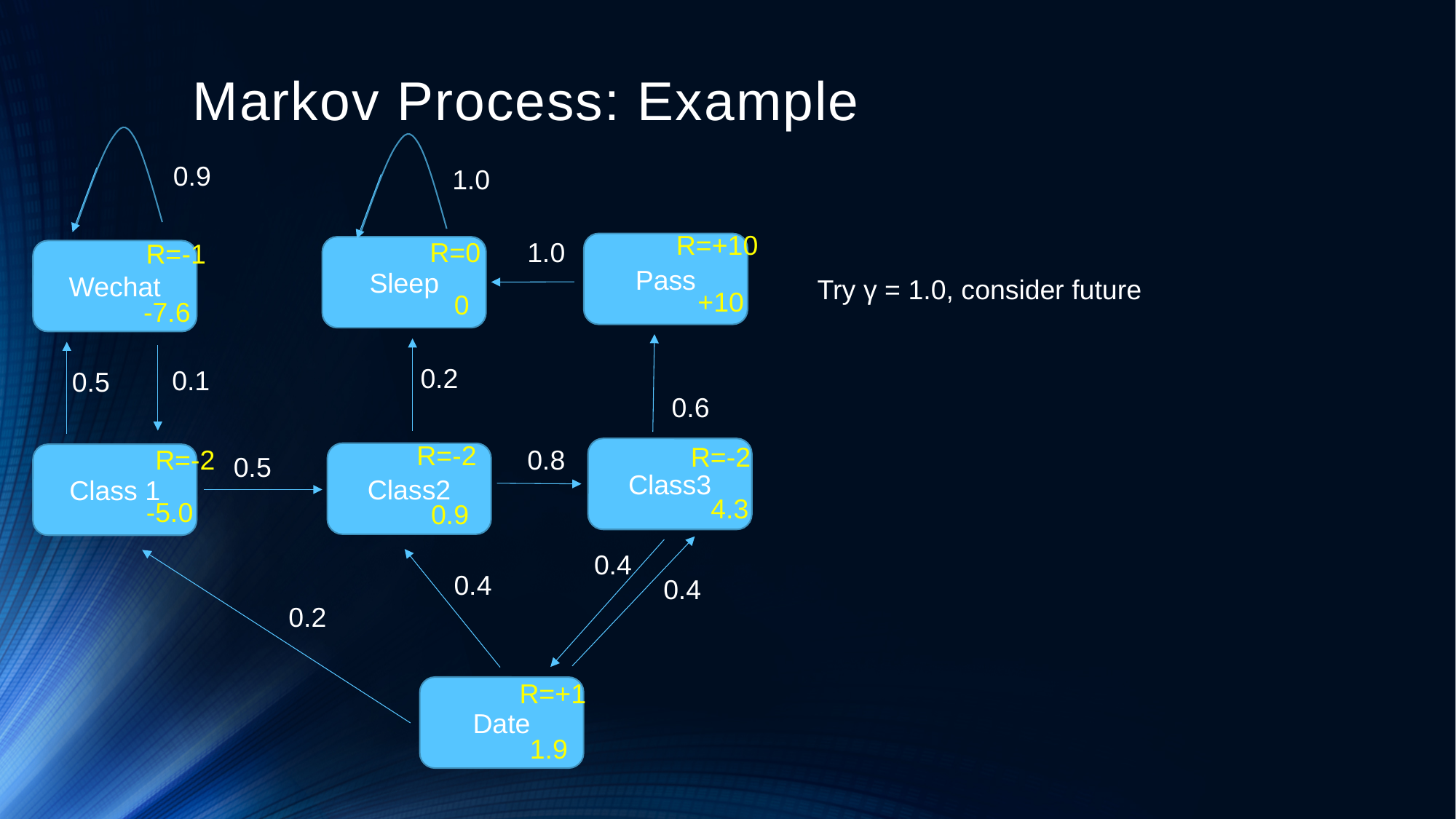

# Markov Process: Example

0.9
1.0

R=+10
R=0
1.0
R=-1
Pass
Sleep
Wechat
Try γ = 1.0, consider future

+10
0
-7.6
0.2
0.1
0.5
0.6
R=-2
R=-2
R=-2
0.8
Class3
Class2
Class 1
0.5
4.3
-5.0
0.9
0.4
0.4
0.4
0.2
R=+1
Date
1.9